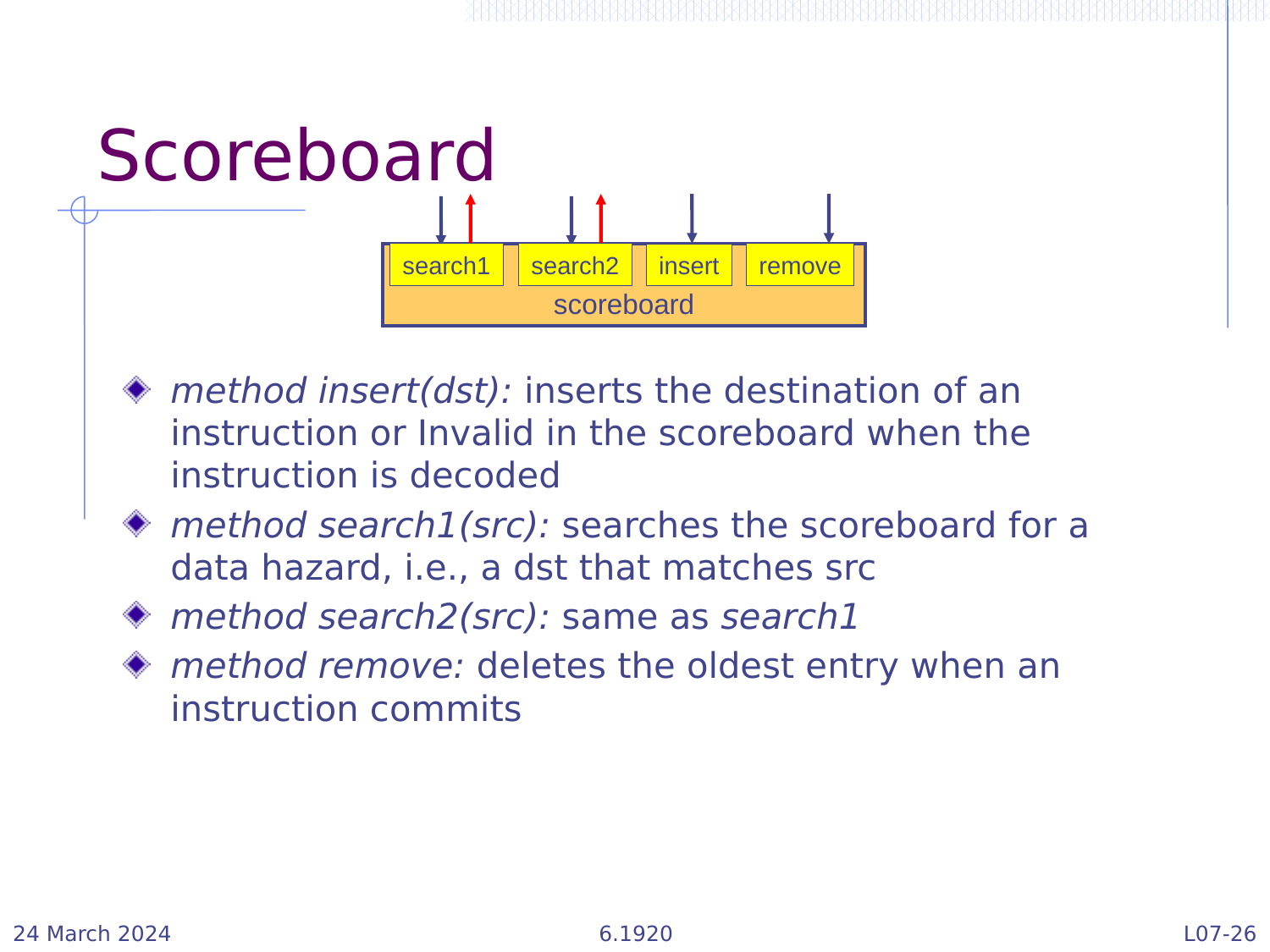

# Scoreboard

search1
search2
remove

scoreboard
insert
method insert(dst): inserts the destination of an instruction or Invalid in the scoreboard when the instruction is decoded
method search1(src): searches the scoreboard for a data hazard, i.e., a dst that matches src
method search2(src): same as search1
method remove: deletes the oldest entry when an instruction commits
24 March 2024
6.1920
L07-26